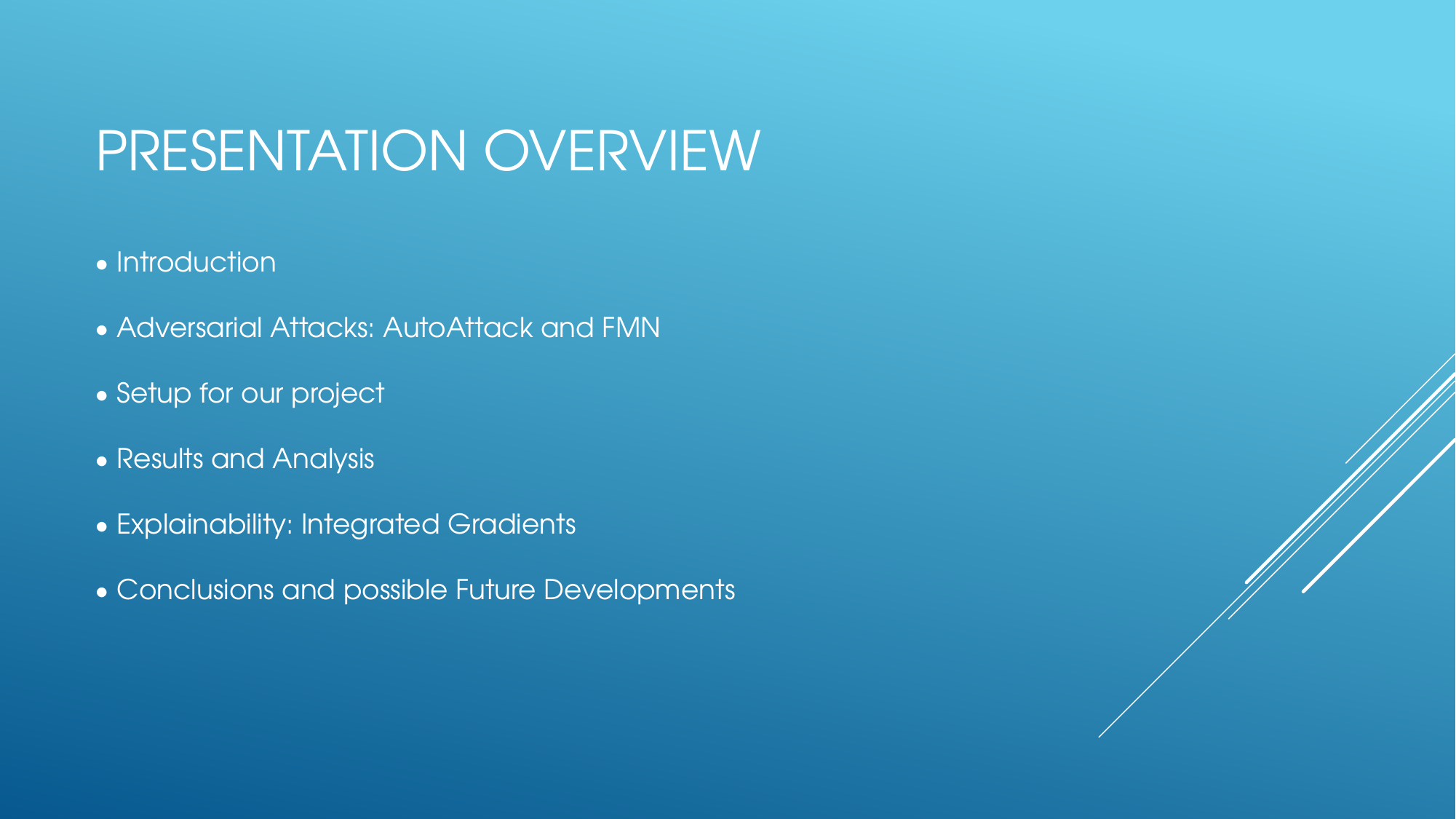

# Presentation Overview
• Introduction

• Adversarial Attacks: AutoAttack and FMN

• Setup for our project

• Results and Analysis

• Explainability: Integrated Gradients

• Conclusions and possible Future Developments